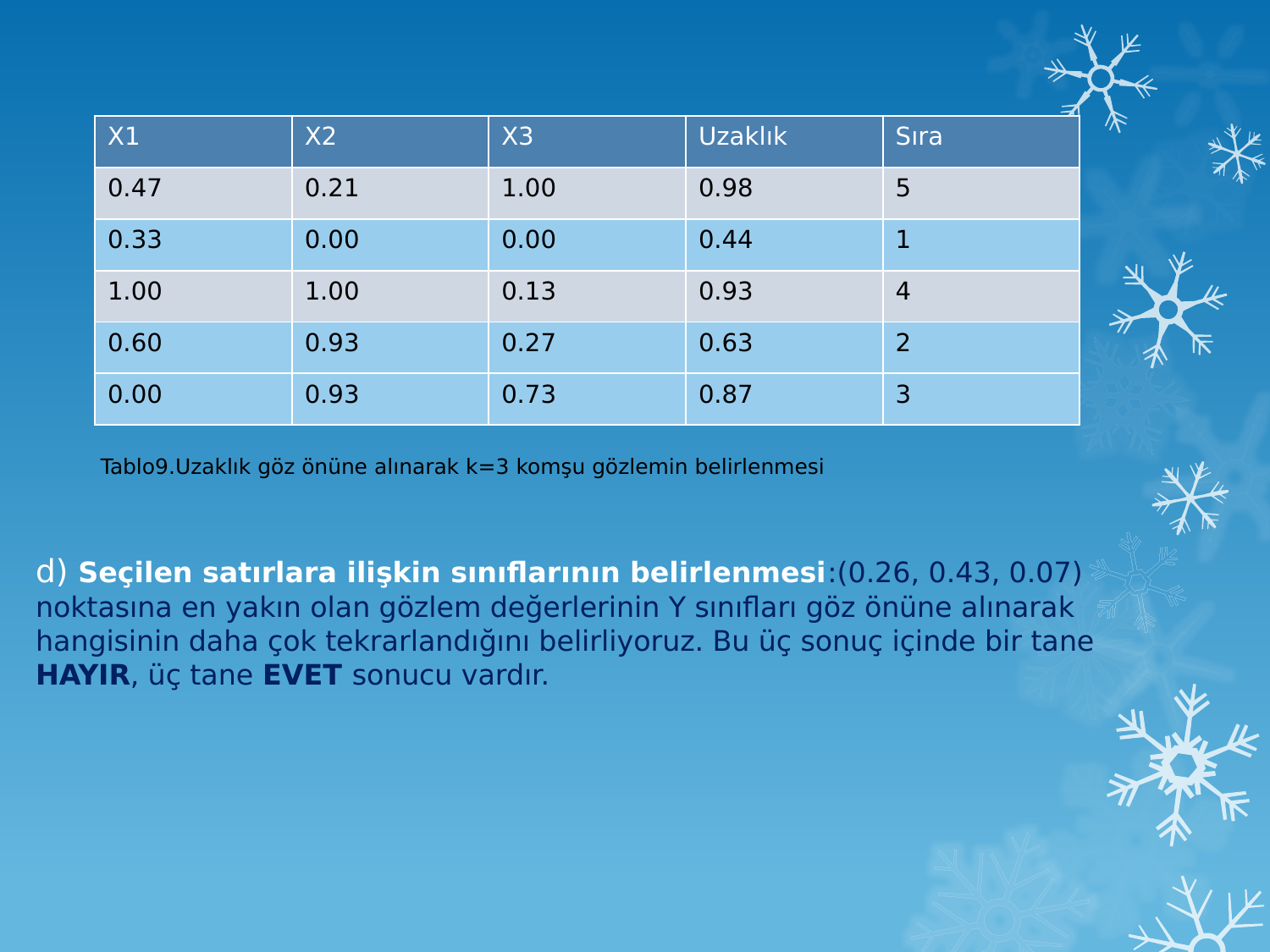

| X1 | X2 | X3 | Uzaklık | Sıra |
| --- | --- | --- | --- | --- |
| 0.47 | 0.21 | 1.00 | 0.98 | 5 |
| 0.33 | 0.00 | 0.00 | 0.44 | 1 |
| 1.00 | 1.00 | 0.13 | 0.93 | 4 |
| 0.60 | 0.93 | 0.27 | 0.63 | 2 |
| 0.00 | 0.93 | 0.73 | 0.87 | 3 |
Tablo9.Uzaklık göz önüne alınarak k=3 komşu gözlemin belirlenmesi
d) Seçilen satırlara ilişkin sınıflarının belirlenmesi:(0.26, 0.43, 0.07) noktasına en yakın olan gözlem değerlerinin Y sınıfları göz önüne alınarak hangisinin daha çok tekrarlandığını belirliyoruz. Bu üç sonuç içinde bir tane HAYIR, üç tane EVET sonucu vardır.